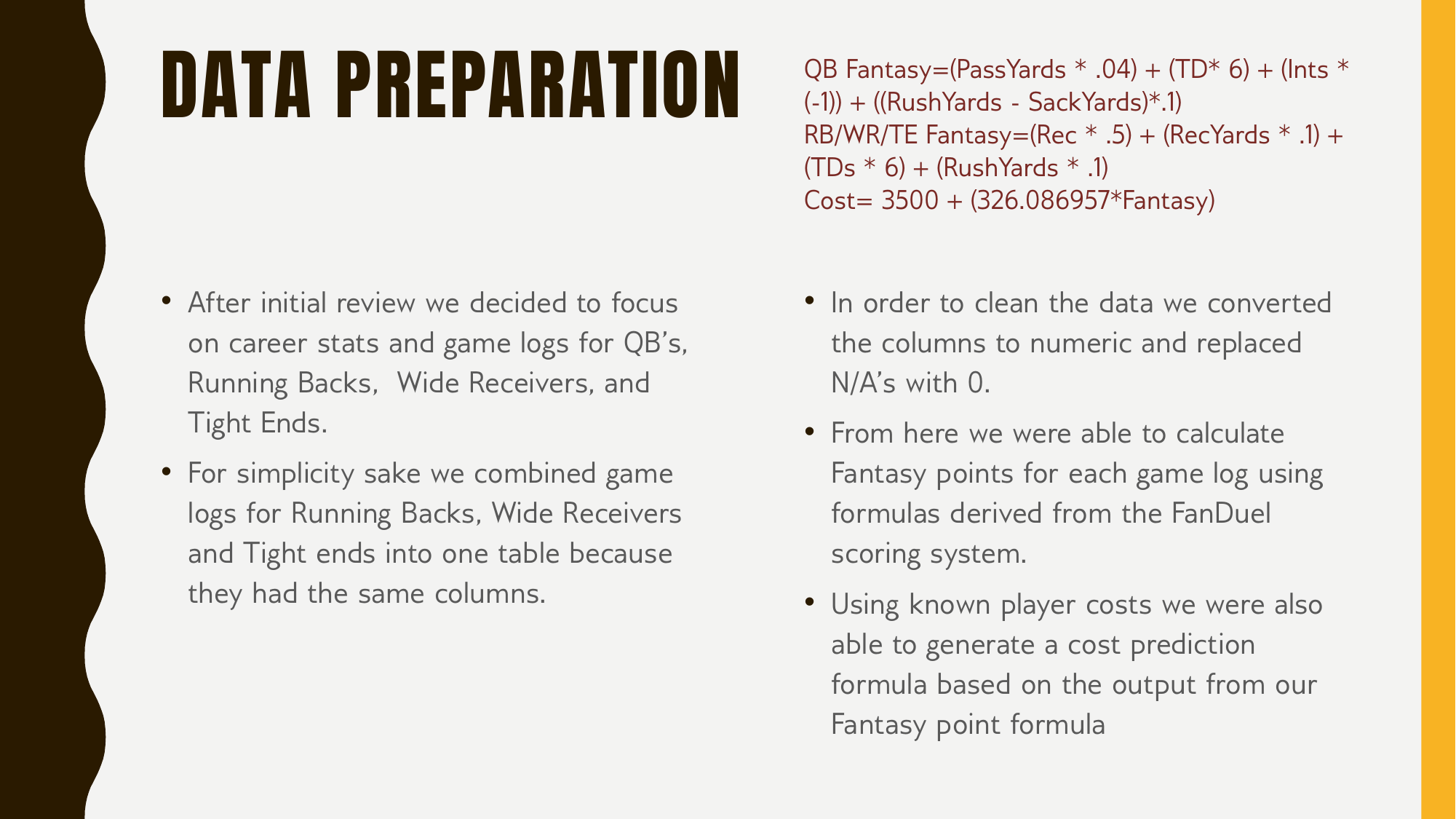

QB Fantasy=(PassYards * .04) + (TD* 6) + (Ints * (-1)) + ((RushYards - SackYards)*.1)
RB/WR/TE Fantasy=(Rec * .5) + (RecYards * .1) + (TDs * 6) + (RushYards * .1)
Cost= 3500 + (326.086957*Fantasy)
# Data Preparation
After initial review we decided to focus on career stats and game logs for QB’s, Running Backs,  Wide Receivers, and Tight Ends.
For simplicity sake we combined game logs for Running Backs, Wide Receivers and Tight ends into one table because they had the same columns.

In order to clean the data we converted the columns to numeric and replaced N/A’s with 0.
From here we were able to calculate Fantasy points for each game log using formulas derived from the FanDuel scoring system.
Using known player costs we were also able to generate a cost prediction formula based on the output from our Fantasy point formula